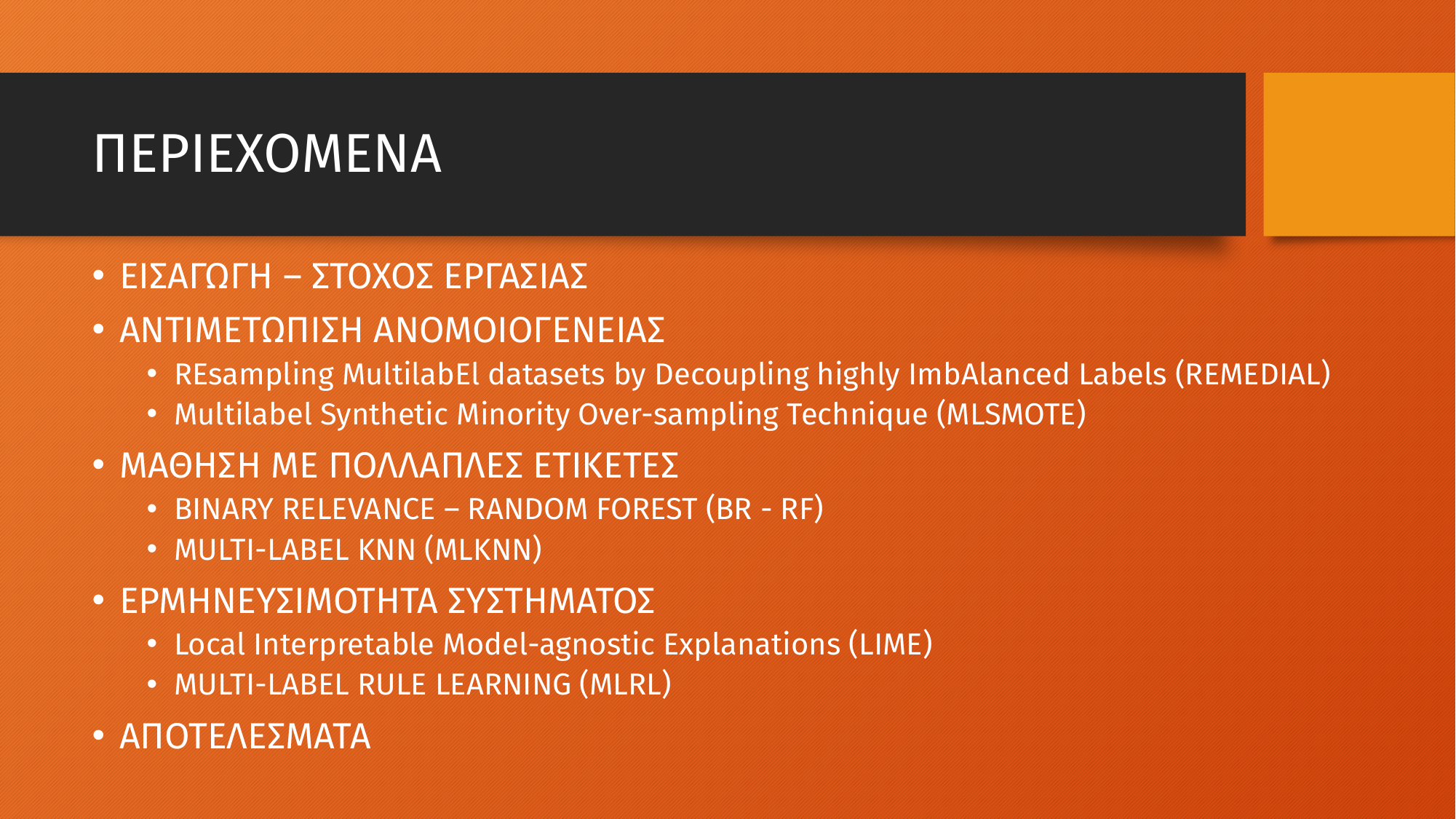

# ΠΕΡΙΕΧΟΜΕΝΑ
ΕΙΣΑΓΩΓΗ – ΣΤΟΧΟΣ ΕΡΓΑΣΙΑΣ
ΑΝΤΙΜΕΤΩΠΙΣΗ ΑΝΟΜΟΙΟΓΕΝΕΙΑΣ
REsampling MultilabEl datasets by Decoupling highly ImbAlanced Labels (REMEDIAL)
Multilabel Synthetic Minority Over-sampling Technique (MLSMOTE)
ΜΑΘΗΣΗ ΜΕ ΠΟΛΛΑΠΛΕΣ ΕΤΙΚΕΤΕΣ
BINARY RELEVANCE – RANDOM FOREST (BR - RF)
MULTI-LABEL KNN (MLKNN)
ΕΡΜΗΝΕΥΣΙΜΟΤΗΤΑ ΣΥΣΤΗΜΑΤΟΣ
Local Interpretable Model-agnostic Explanations (LIME)
MULTI-LABEL RULE LEARNING (MLRL)
ΑΠΟΤΕΛΕΣΜΑΤΑ